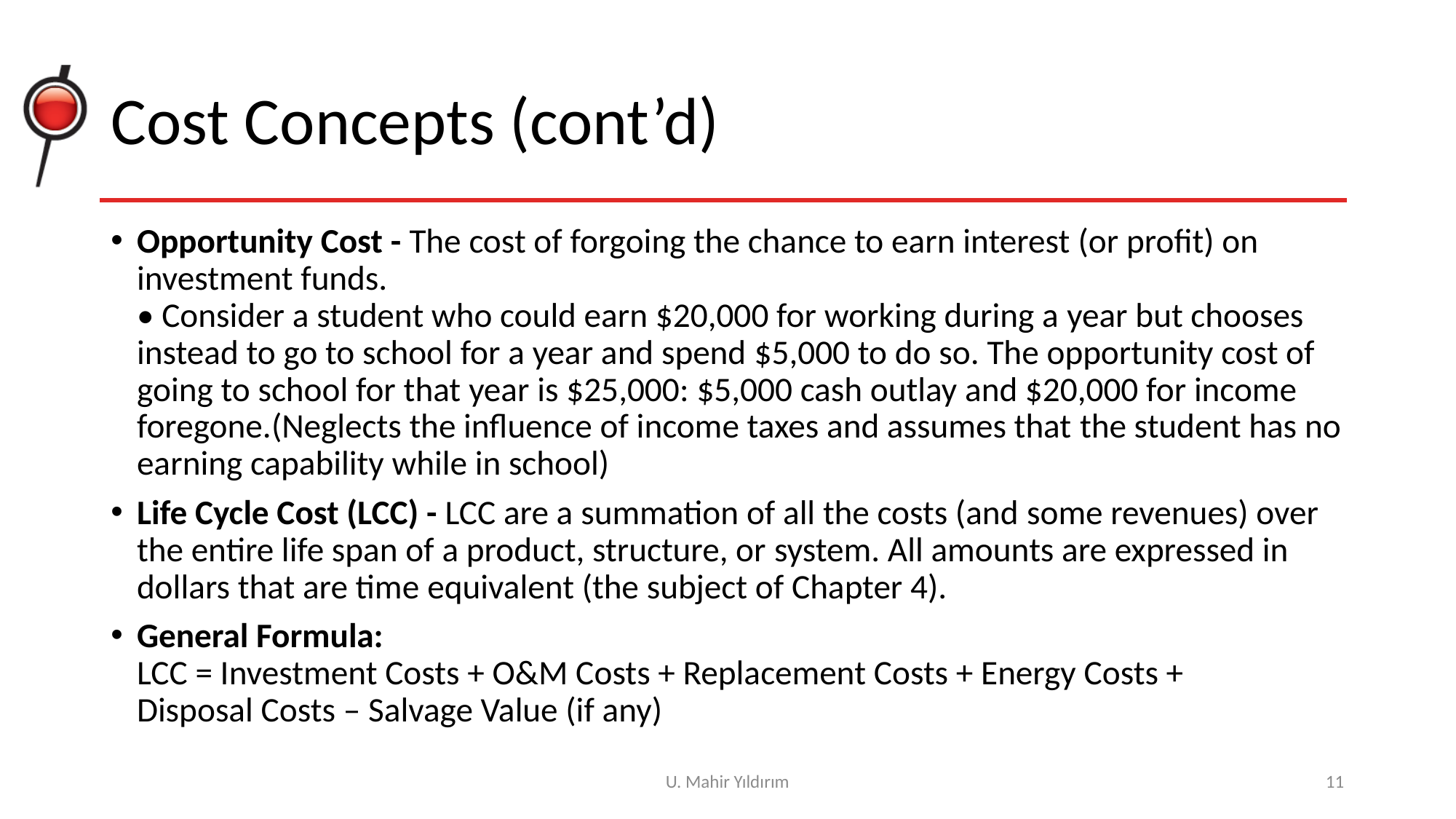

# Cost Concepts (cont’d)
Opportunity Cost - The cost of forgoing the chance to earn interest (or profit) on investment funds.
• Consider a student who could earn $20,000 for working during a year but chooses instead to go to school for a year and spend $5,000 to do so. The opportunity cost of going to school for that year is $25,000: $5,000 cash outlay and $20,000 for income foregone.(Neglects the influence of income taxes and assumes that the student has no earning capability while in school)
Life Cycle Cost (LCC) - LCC are a summation of all the costs (and some revenues) over the entire life span of a product, structure, or system. All amounts are expressed in dollars that are time equivalent (the subject of Chapter 4).
General Formula:
LCC = Investment Costs + O&M Costs + Replacement Costs + Energy Costs +   	Disposal Costs – Salvage Value (if any)
U. Mahir Yıldırım
11